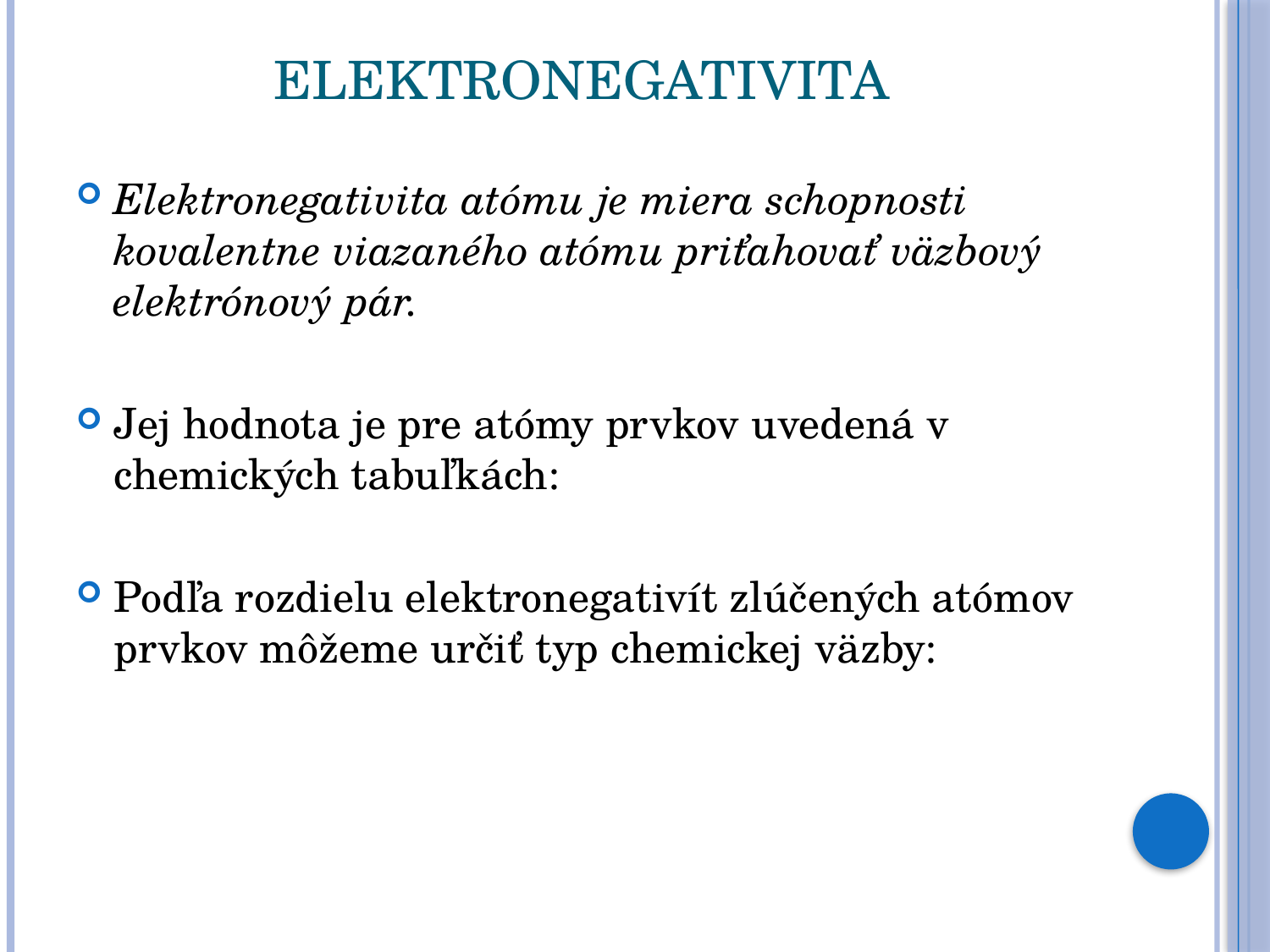

# elektronegativita
Elektronegativita atómu je miera schopnosti kovalentne viazaného atómu priťahovať väzbový elektrónový pár.

Jej hodnota je pre atómy prvkov uvedená v chemických tabuľkách:

Podľa rozdielu elektronegativít zlúčených atómov prvkov môžeme určiť typ chemickej väzby: